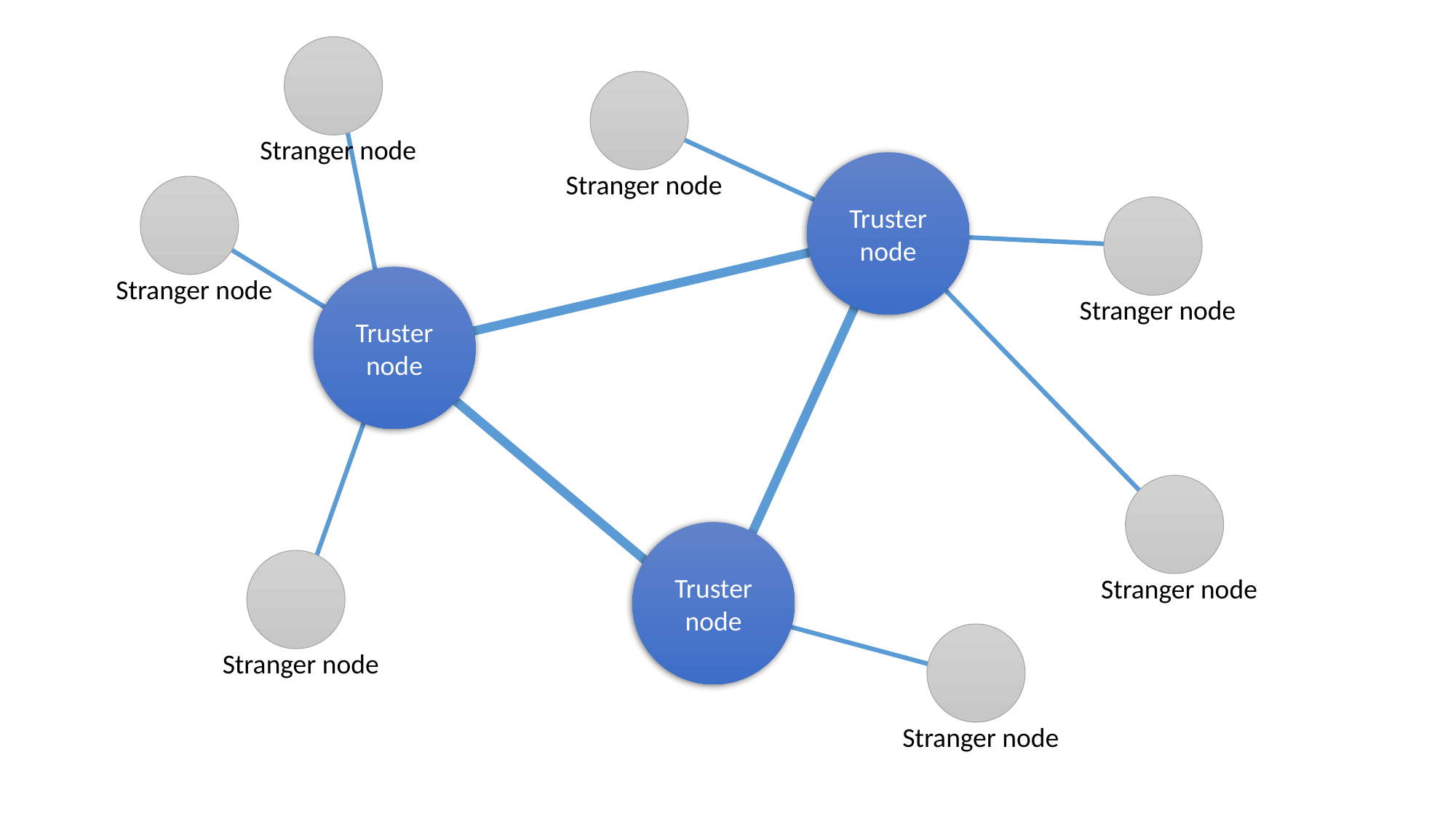

Stranger node

Stranger node
Truster
node

Stranger node

Stranger node
Truster
node

Stranger node
Truster
node

Stranger node

Stranger node